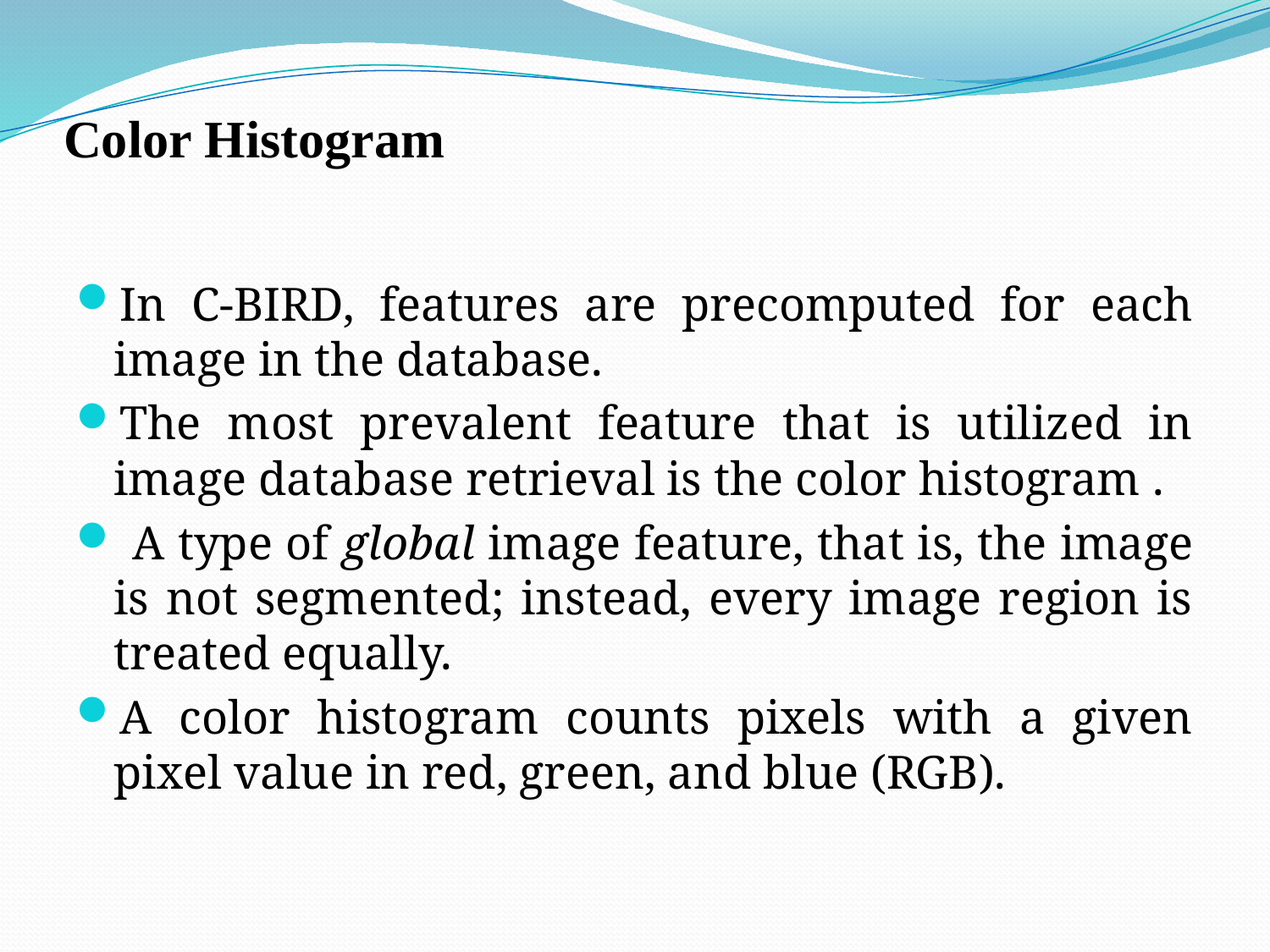

# Color Histogram
In C-BIRD, features are precomputed for each image in the database.
The most prevalent feature that is utilized in image database retrieval is the color histogram .
 A type of global image feature, that is, the image is not segmented; instead, every image region is treated equally.
A color histogram counts pixels with a given pixel value in red, green, and blue (RGB).